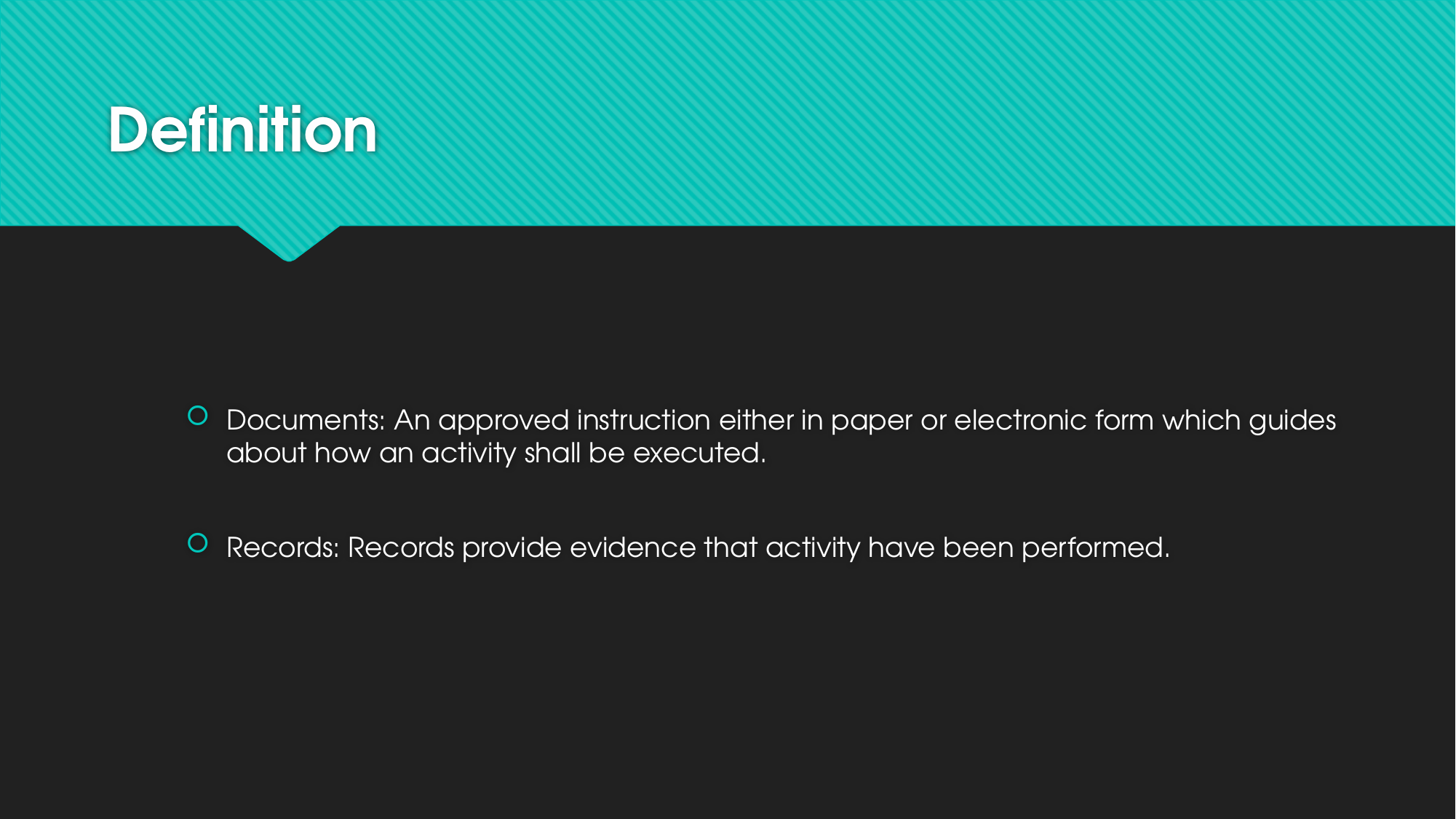

# Definition
Documents: An approved instruction either in paper or electronic form which guides about how an activity shall be executed.

Records: Records provide evidence that activity have been performed.